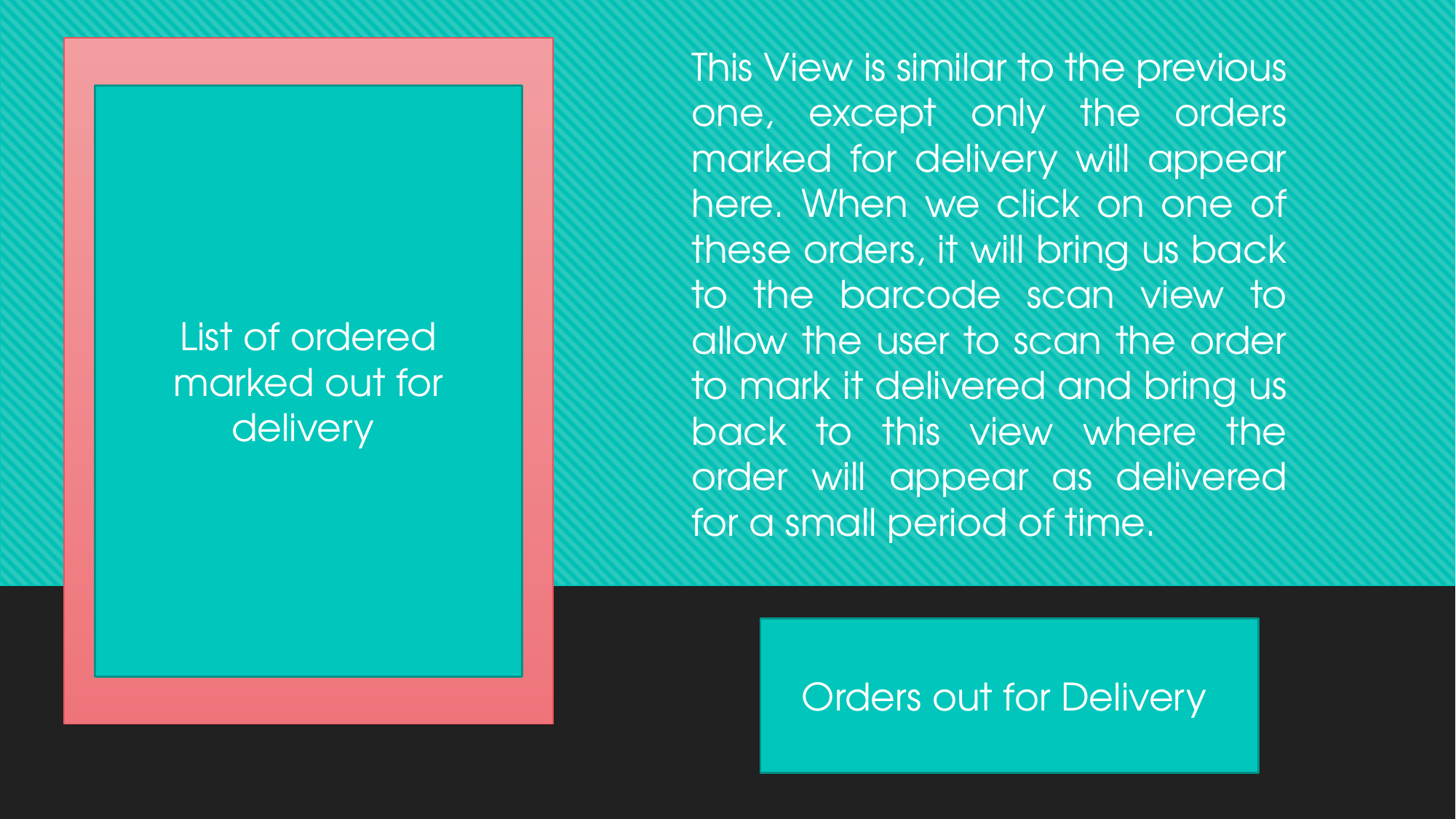

List of ordered marked out for delivery
This View is similar to the previous one, except only the orders marked for delivery will appear here. When we click on one of these orders, it will bring us back to the barcode scan view to allow the user to scan the order to mark it delivered and bring us back to this view where the order will appear as delivered for a small period of time.
Orders out for Delivery